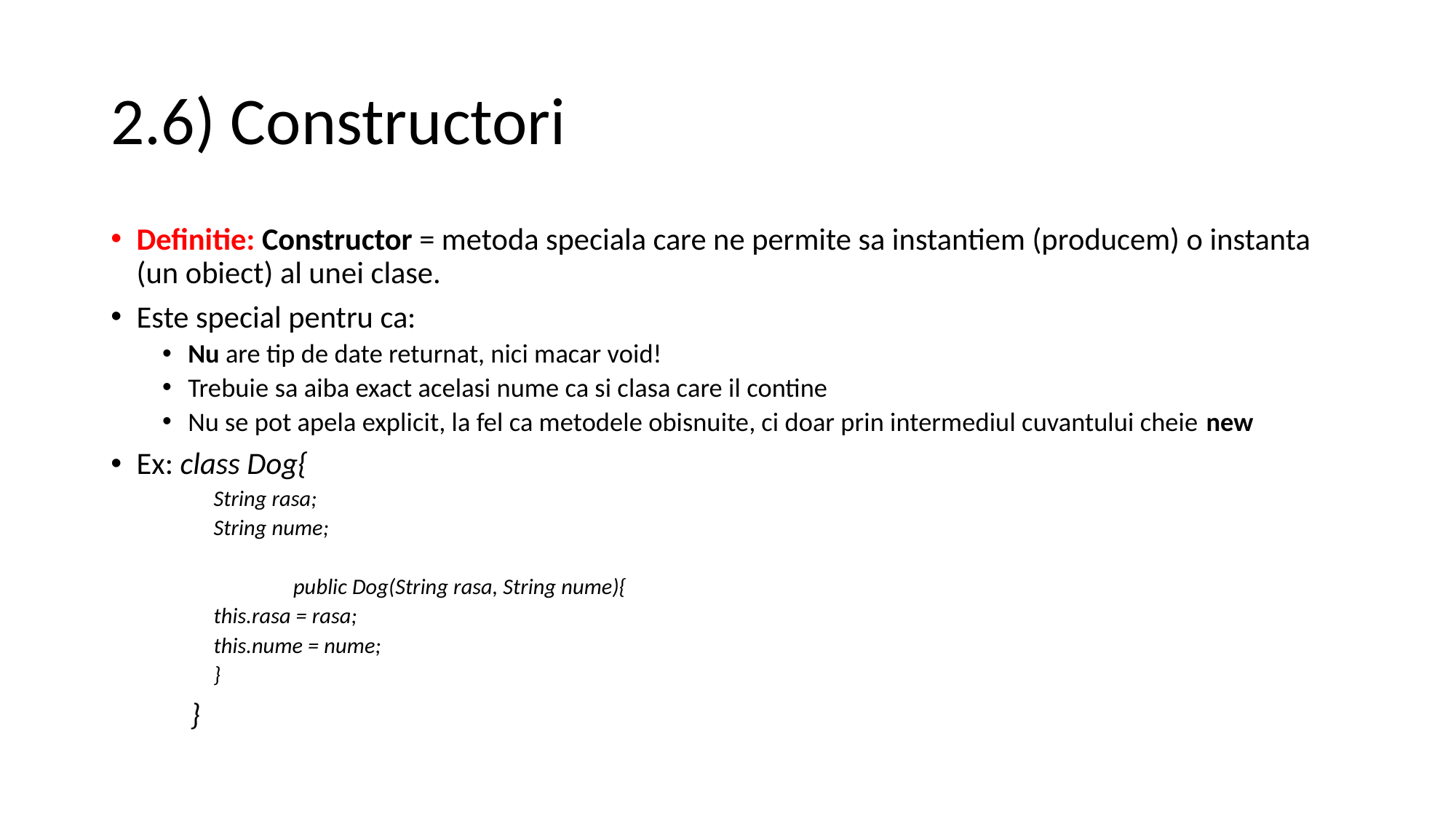

# 2.6) Constructori
Definitie: Constructor = metoda speciala care ne permite sa instantiem (producem) o instanta (un obiect) al unei clase.
Este special pentru ca:
Nu are tip de date returnat, nici macar void!
Trebuie sa aiba exact acelasi nume ca si clasa care il contine
Nu se pot apela explicit, la fel ca metodele obisnuite, ci doar prin intermediul cuvantului cheie new
Ex: class Dog{
	String rasa;
	String nume;

 	public Dog(String rasa, String nume){
		this.rasa = rasa;
		this.nume = nume;
	}
	}